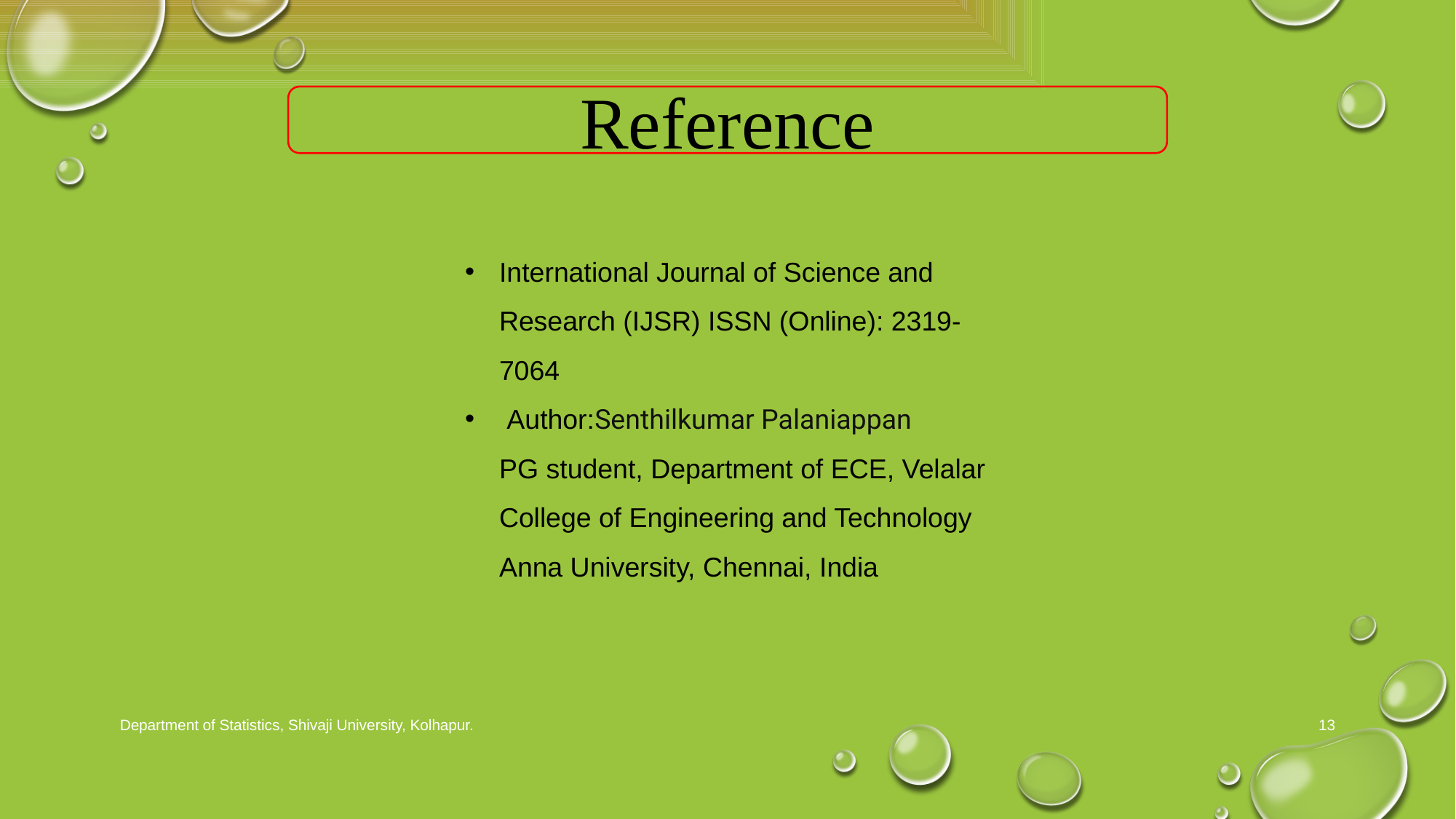

Reference
International Journal of Science and Research (IJSR) ISSN (Online): 2319-7064
 Author:Senthilkumar Palaniappan         PG student, Department of ECE, Velalar College of Engineering and Technology Anna University, Chennai, India

Department of Statistics, Shivaji University, Kolhapur.
13